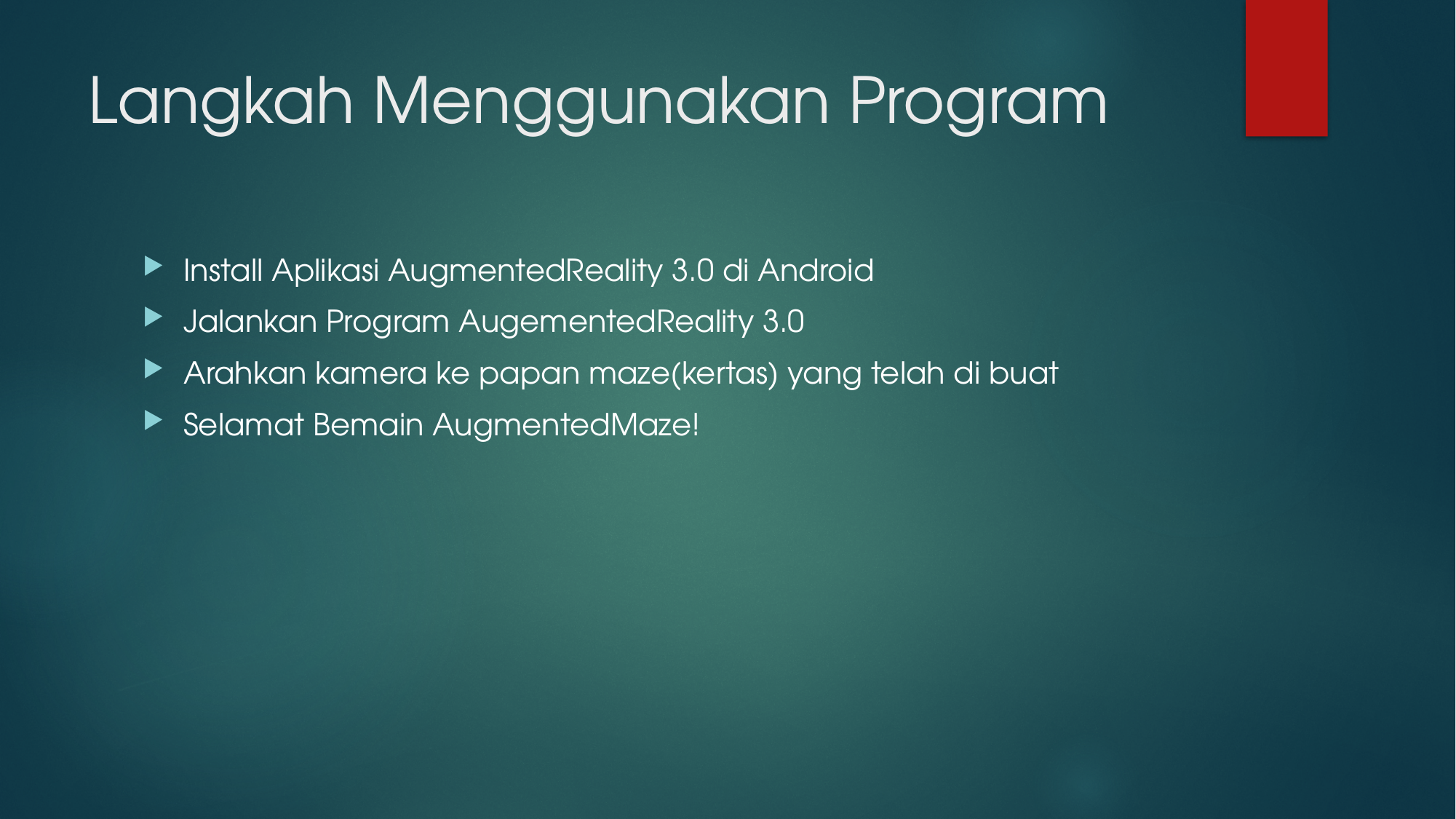

# Langkah Menggunakan Program
Install Aplikasi AugmentedReality 3.0 di Android
Jalankan Program AugementedReality 3.0
Arahkan kamera ke papan maze(kertas) yang telah di buat
Selamat Bemain AugmentedMaze!